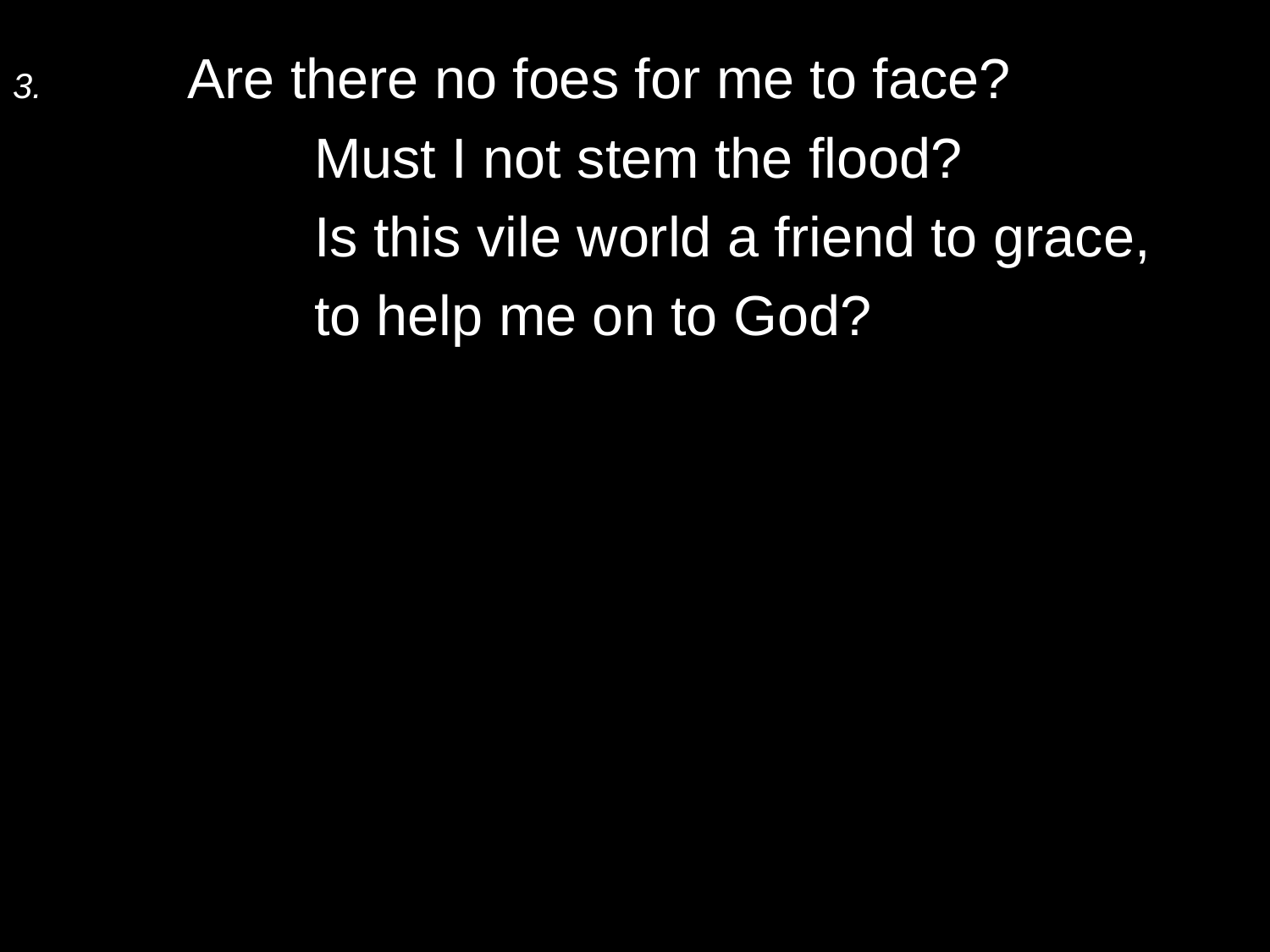

3.	Are there no foes for me to face?
		Must I not stem the flood?
		Is this vile world a friend to grace,
		to help me on to God?